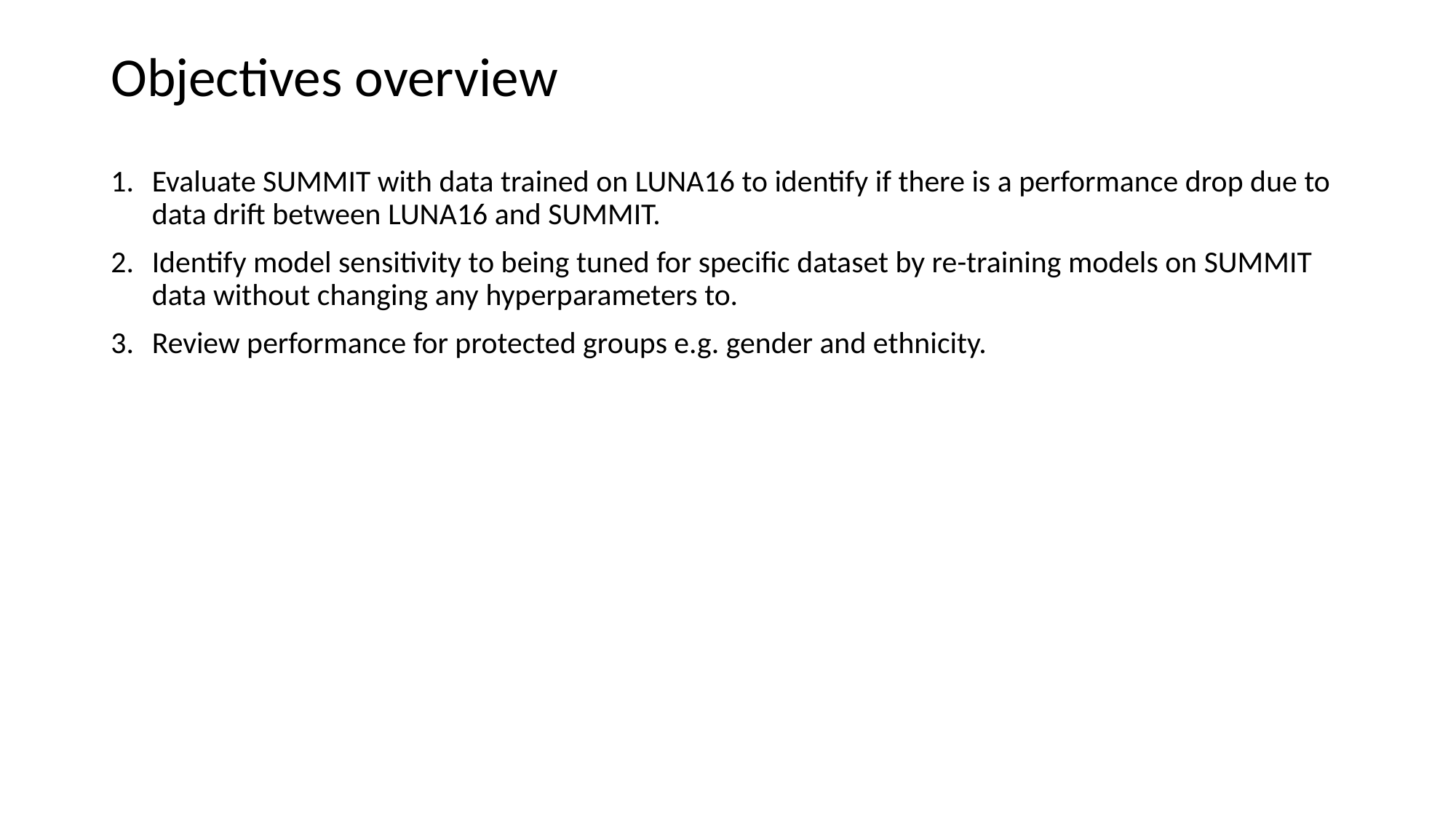

# Objectives overview
Evaluate SUMMIT with data trained on LUNA16 to identify if there is a performance drop due to data drift between LUNA16 and SUMMIT.
Identify model sensitivity to being tuned for specific dataset by re-training models on SUMMIT data without changing any hyperparameters to.
Review performance for protected groups e.g. gender and ethnicity.